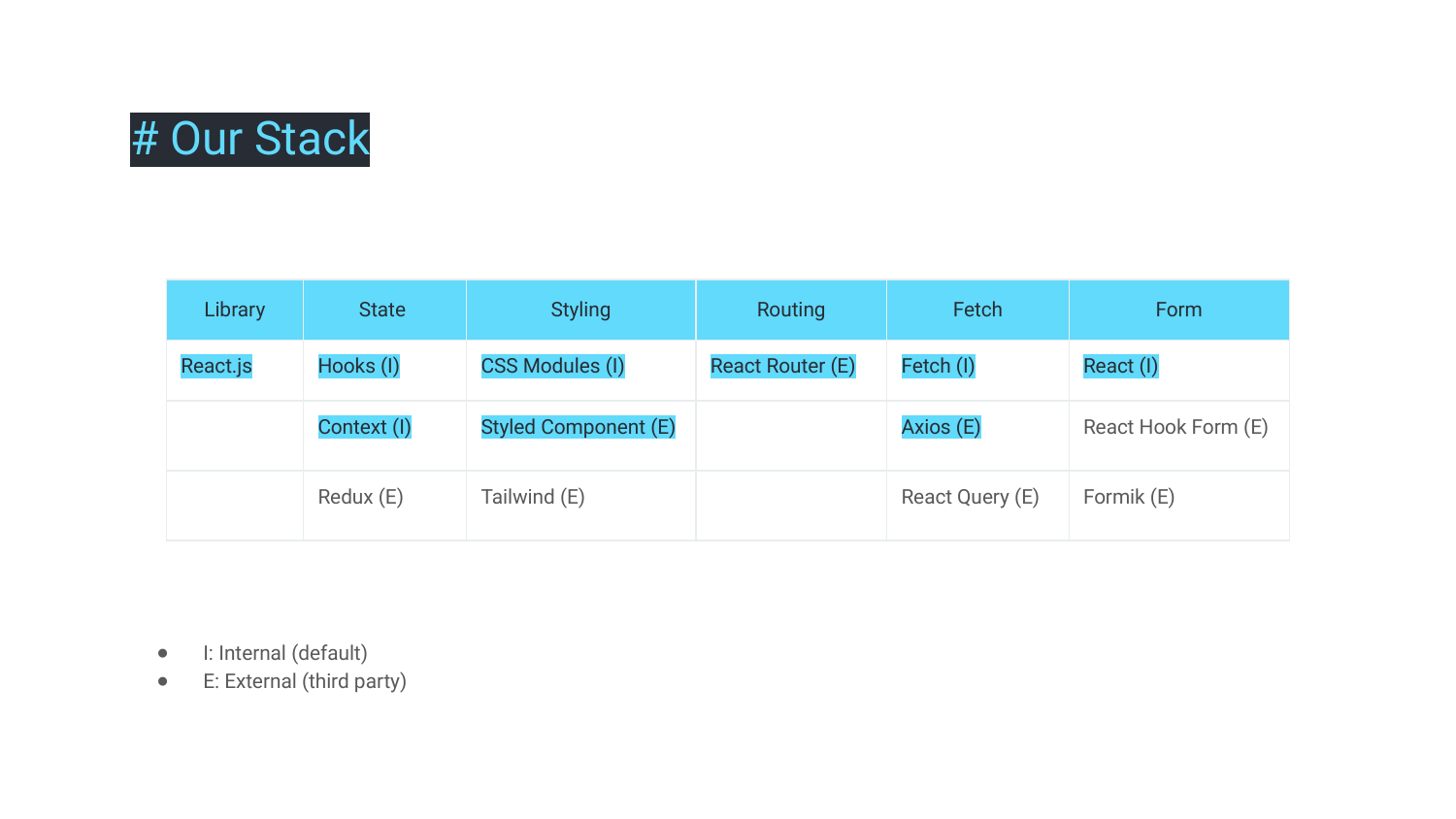

# Our Stack
| Library | State | Styling | Routing | Fetch | Form |
| --- | --- | --- | --- | --- | --- |
| React.js | Hooks (I) | CSS Modules (I) | React Router (E) | Fetch (I) | React (I) |
|  | Context (I) | Styled Component (E) |  | Axios (E) | React Hook Form (E) |
|  | Redux (E) | Tailwind (E) |  | React Query (E) | Formik (E) |
I: Internal (default)
E: External (third party)